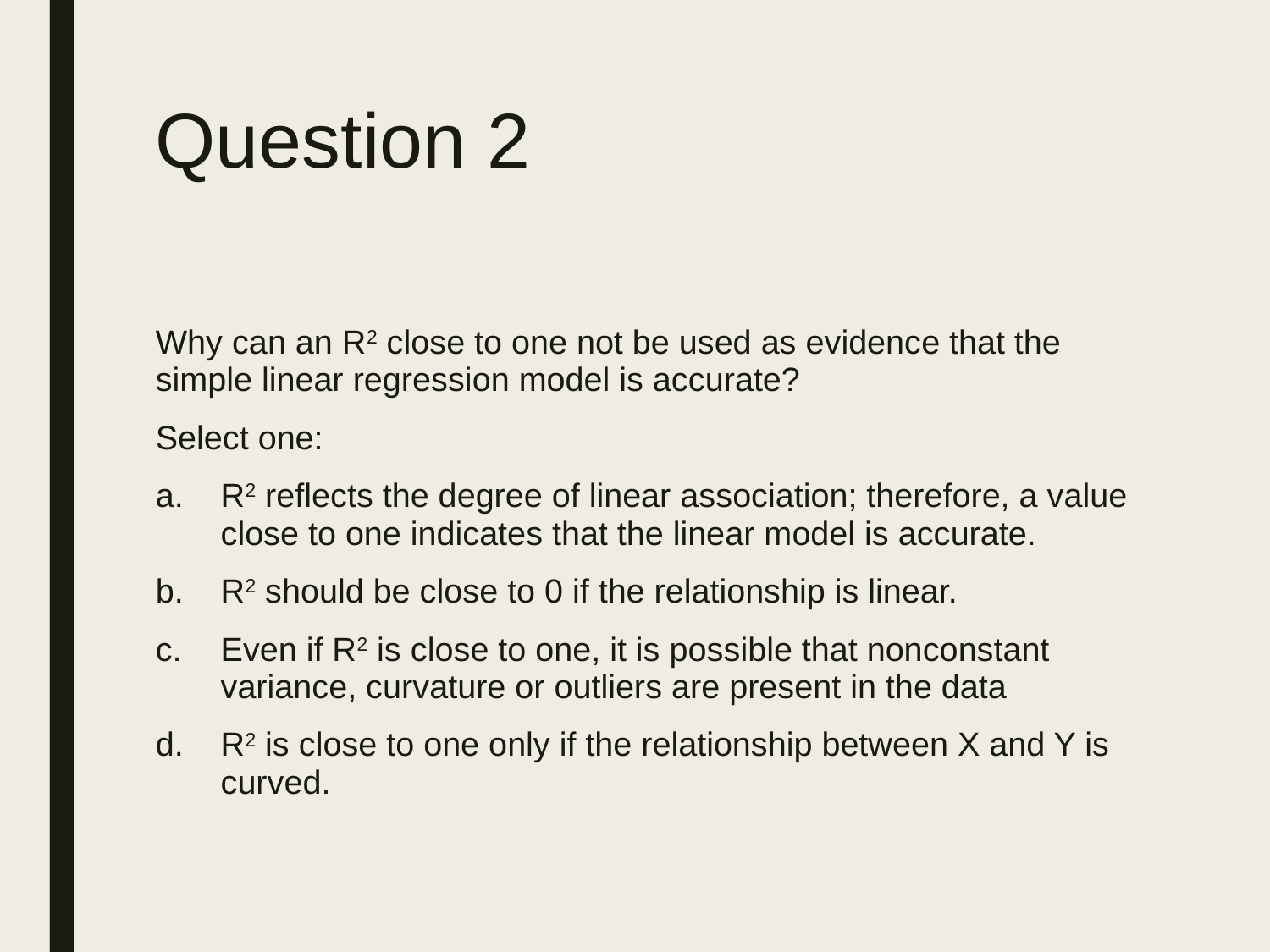

# Question 2
Why can an R2 close to one not be used as evidence that the simple linear regression model is accurate?
Select one:
R2 reflects the degree of linear association; therefore, a value close to one indicates that the linear model is accurate.
R2 should be close to 0 if the relationship is linear.
Even if R2 is close to one, it is possible that nonconstant variance, curvature or outliers are present in the data
R2 is close to one only if the relationship between X and Y is curved.